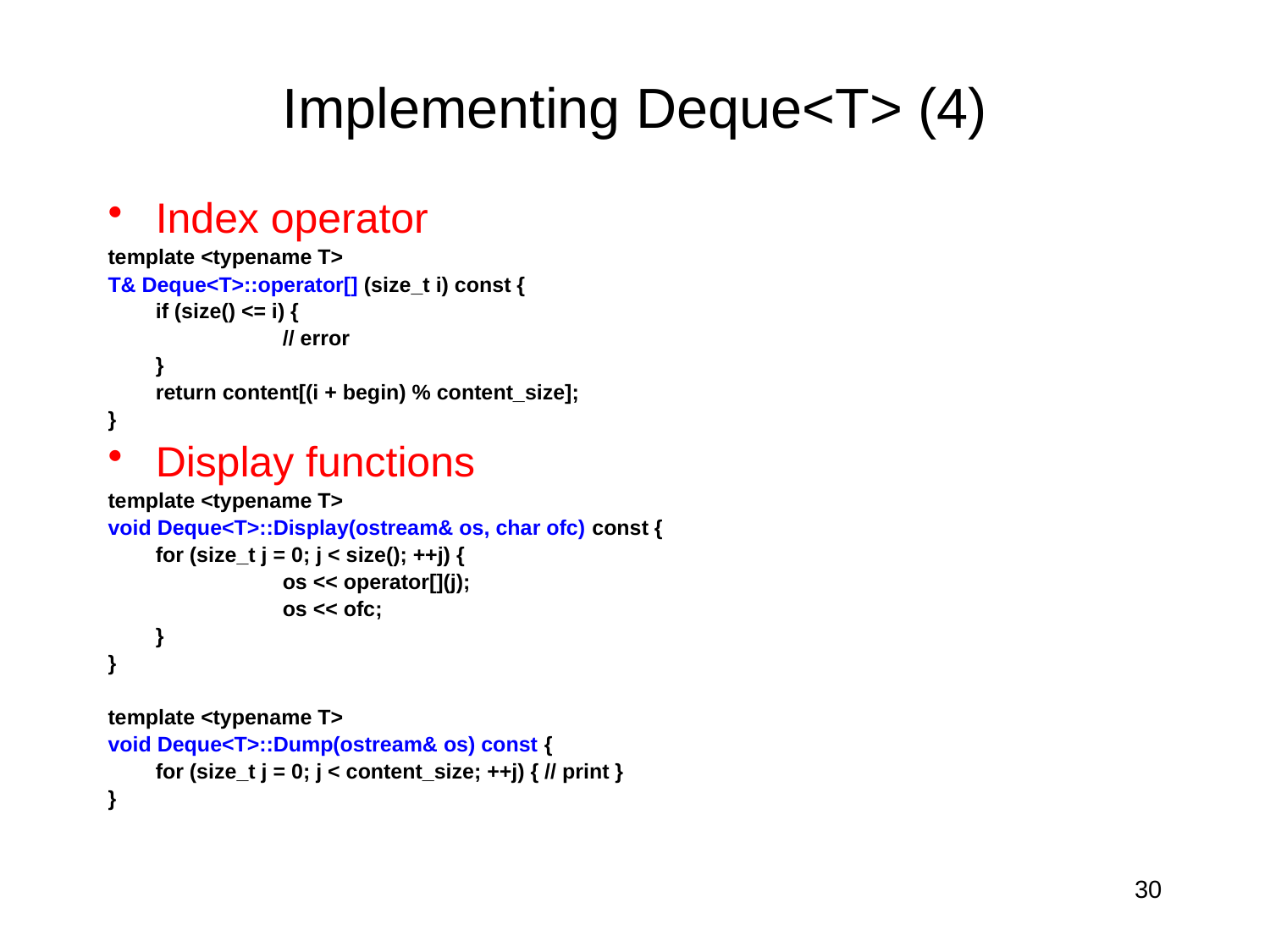

# Implementing Deque<T> (4)
Index operator
template <typename T>
T& Deque<T>::operator[] (size_t i) const {
	if (size() <= i) {
		// error
	}
	return content[(i + begin) % content_size];
}
Display functions
template <typename T>
void Deque<T>::Display(ostream& os, char ofc) const {
	for (size_t j = 0; j < size(); ++j) {
		os << operator[](j);
		os << ofc;
	}
}

template <typename T>
void Deque<T>::Dump(ostream& os) const {
	for (size_t j = 0; j < content_size; ++j) { // print }
}

30